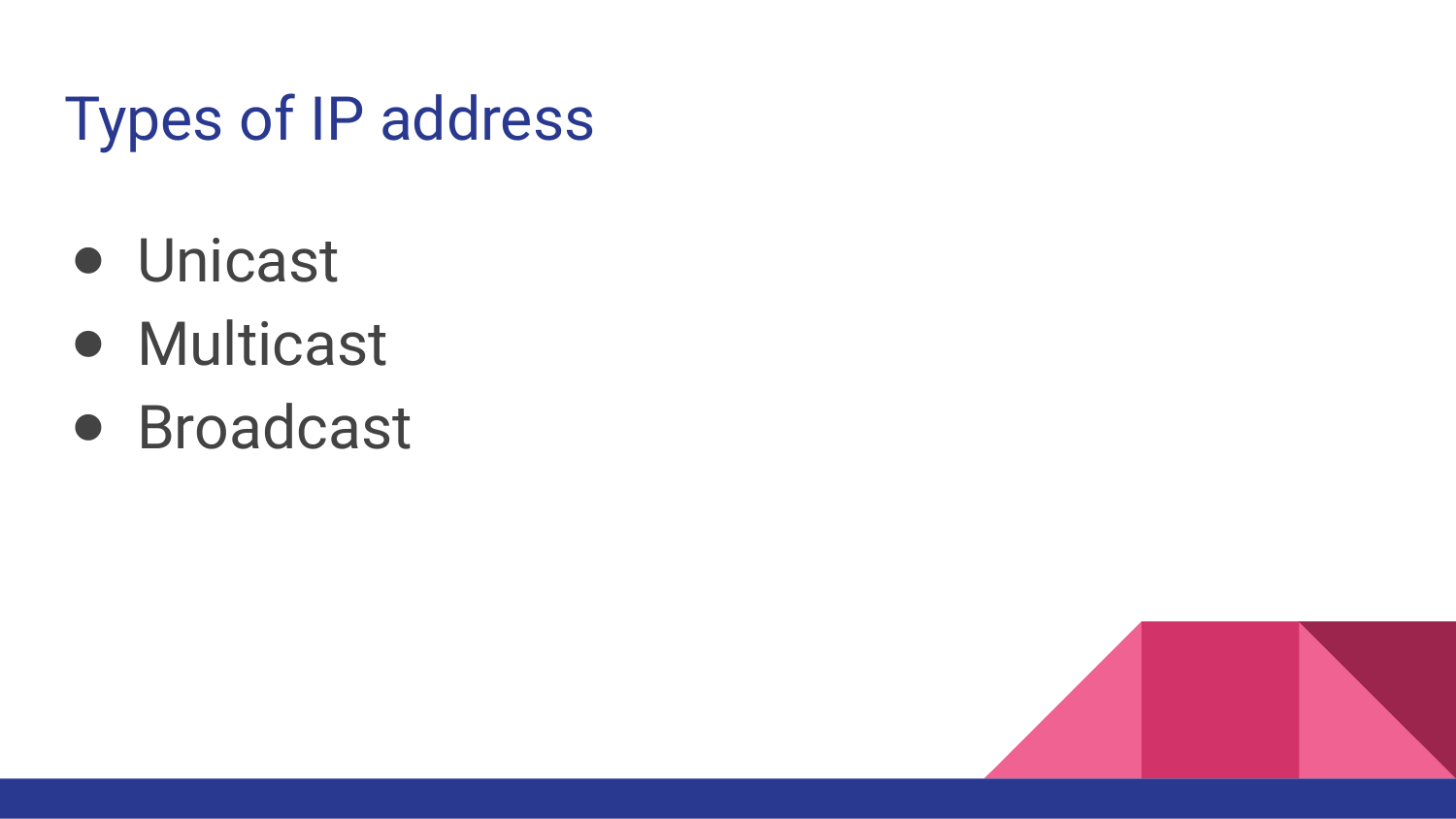

# Types of IP address
Unicast
Multicast
Broadcast